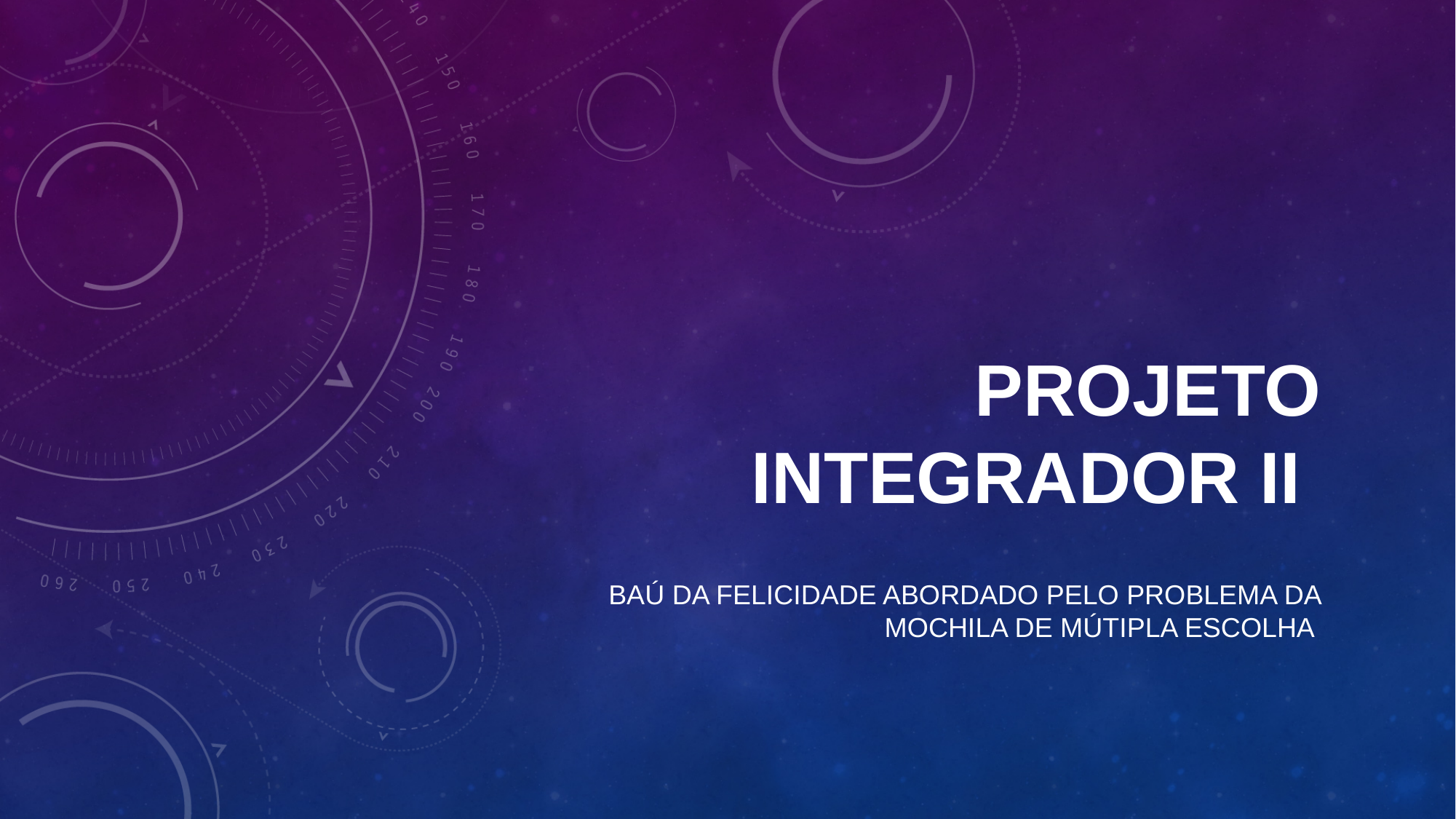

# PROJETO INTEGRADOR II

 BAÚ DA FELICIDADE ABORDADO PELO PROBLEMA DA MOCHILA DE MÚTIPLA ESCOLHA